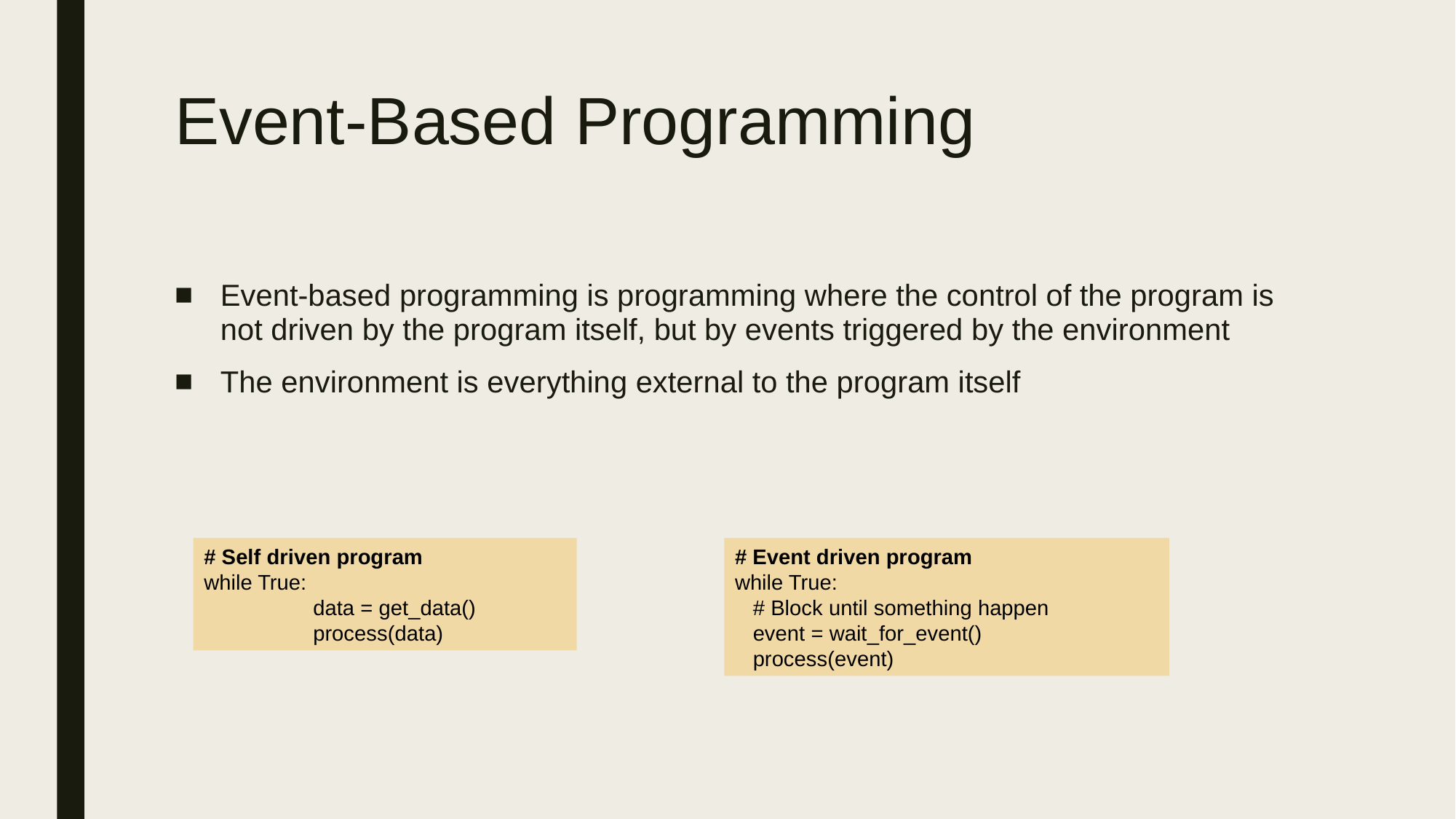

# Event-Based Programming
Event-based programming is programming where the control of the program is not driven by the program itself, but by events triggered by the environment
The environment is everything external to the program itself

# Self driven program
while True:
	data = get_data()
	process(data)
# Event driven program
while True:
   # Block until something happen
   event = wait_for_event()
   process(event)